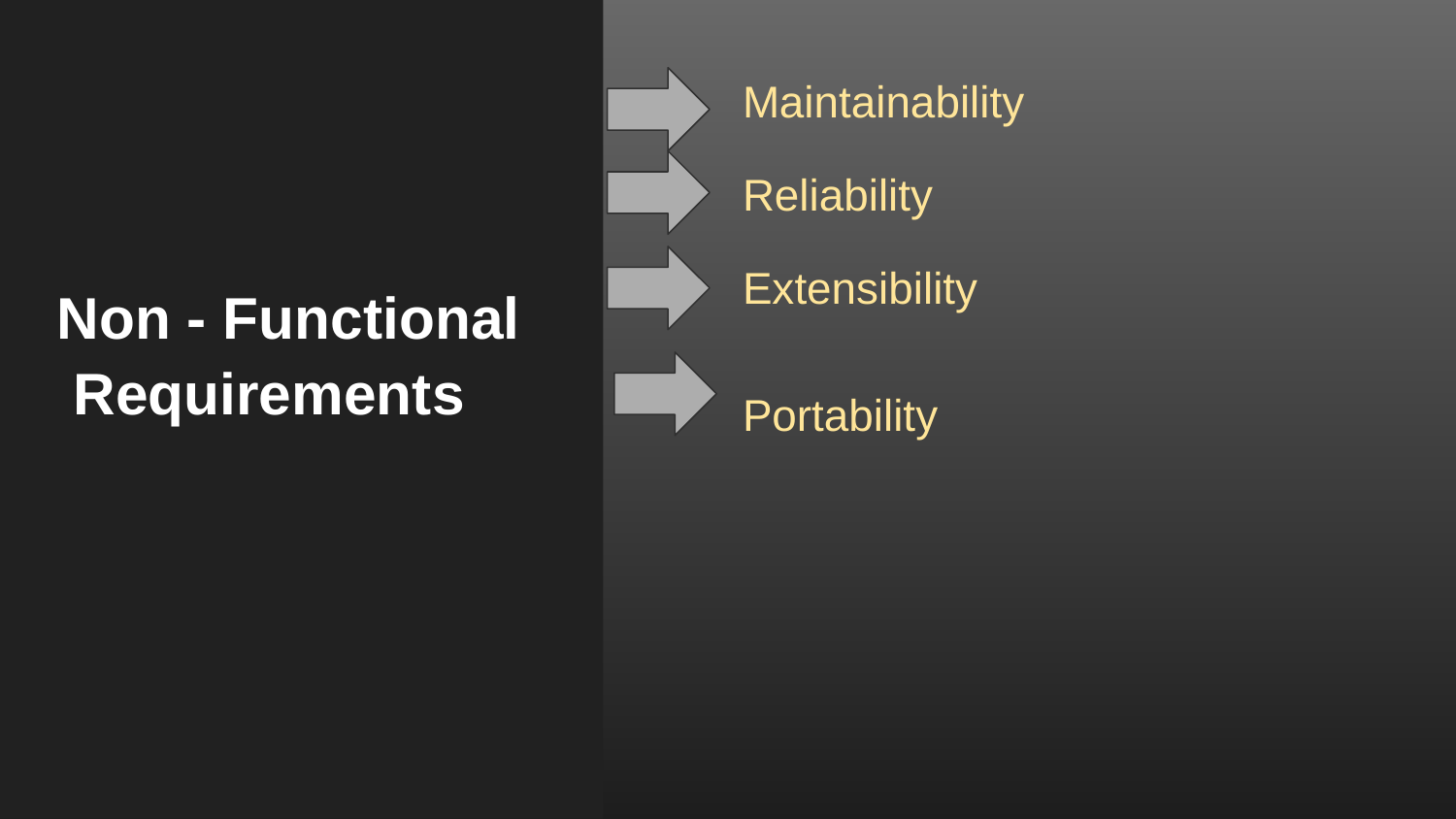

Maintainability
Reliability
Extensibility

Portability

# Non - Functional  Requirements